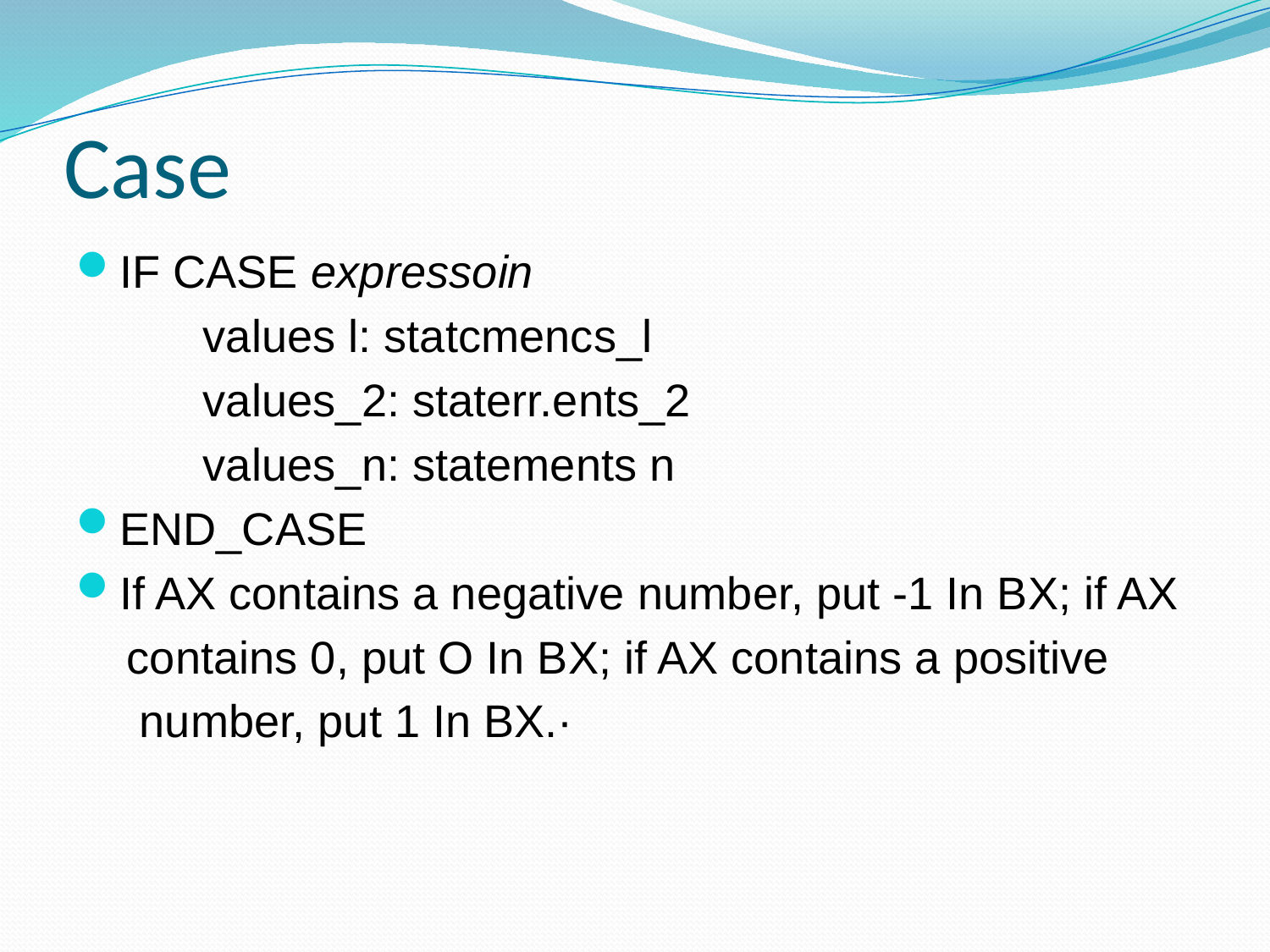

# Case
IF CASE expressoin
	values l: statcmencs_l
	values_2: staterr.ents_2
	values_n: statements n
END_CASE
If AX contains a negative number, put -1 In BX; if AX
    contains 0, put O In BX; if AX contains a positive
     number, put 1 In BX.·